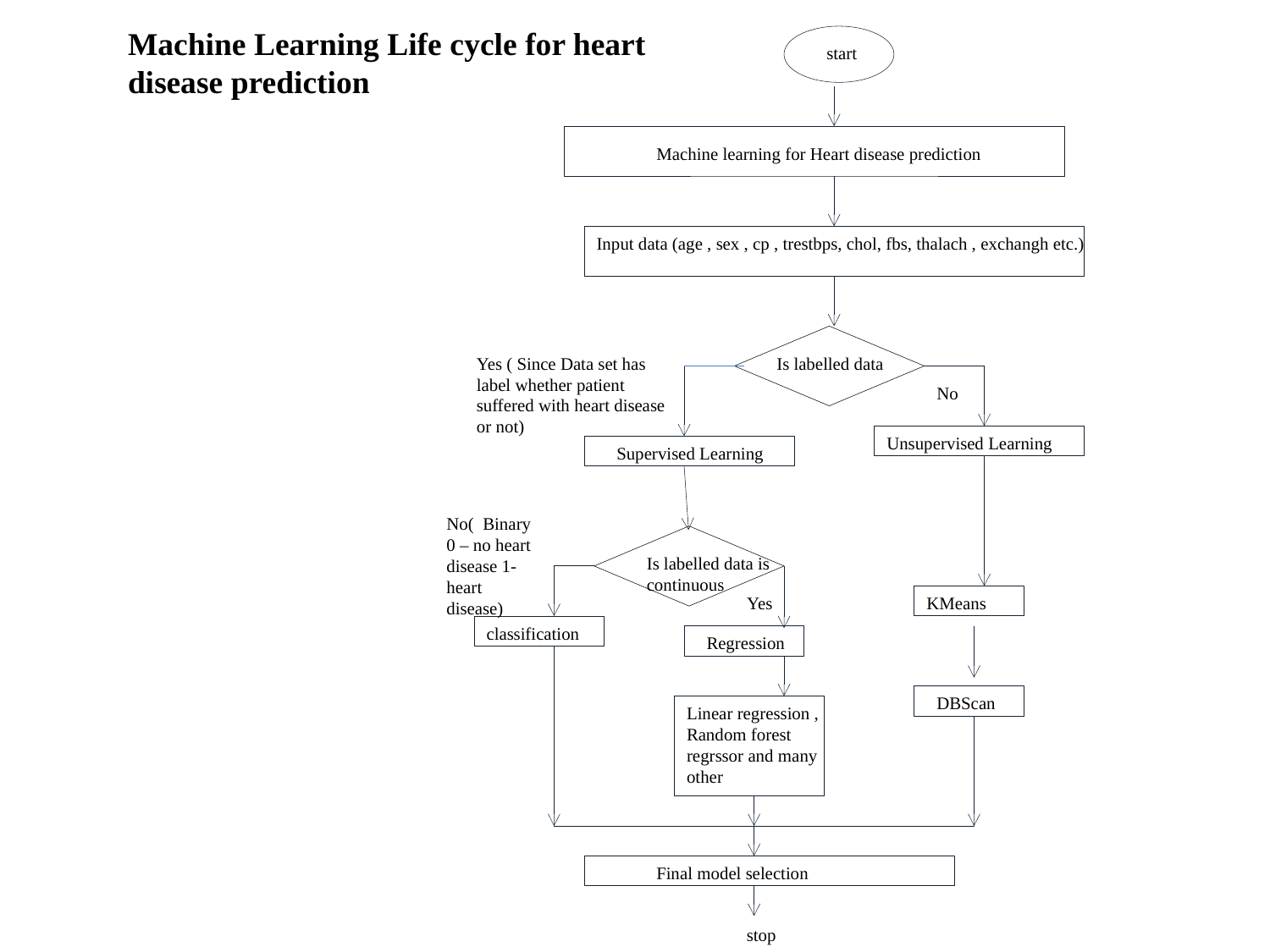

Machine Learning Life cycle for heart disease prediction

start

Machine learning for Heart disease prediction

Input data (age , sex , cp , trestbps, chol, fbs, thalach , exchangh etc.)

Yes ( Since Data set has label whether patient suffered with heart disease or not)
Is labelled data
No

Unsupervised Learning

Supervised Learning
No(  Binary 0 – no heart disease 1- heart disease)

Is labelled data is continuous
Yes

KMeans

classification

Regression

DBScan

Linear regression , Random forest regrssor and many other

Final model selection
stop